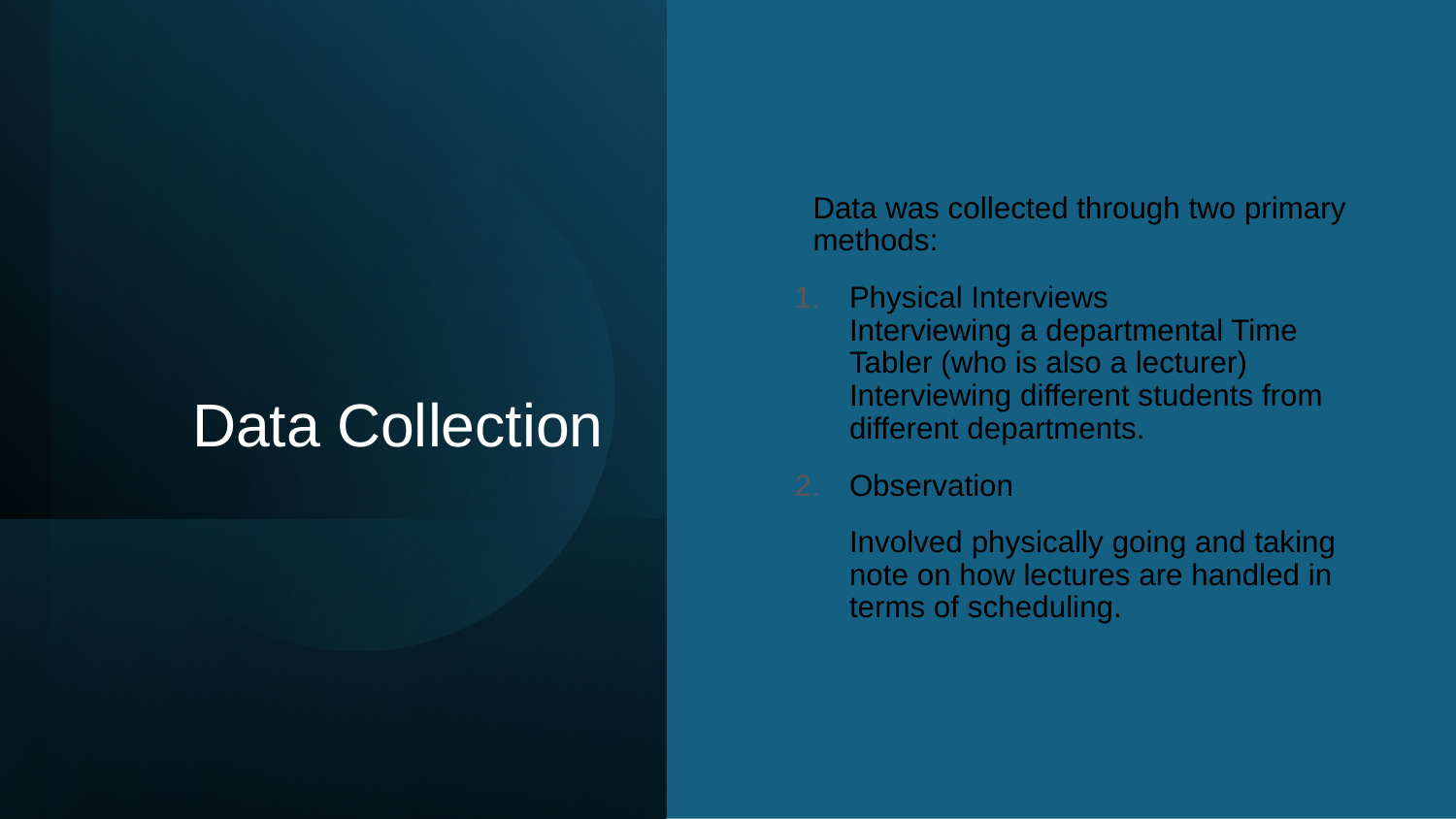

# Data Collection

Data was collected through two primary methods:
Physical Interviews
Interviewing a departmental Time Tabler (who is also a lecturer)
Interviewing different students from different departments.
Observation
Involved physically going and taking note on how lectures are handled in terms of scheduling.